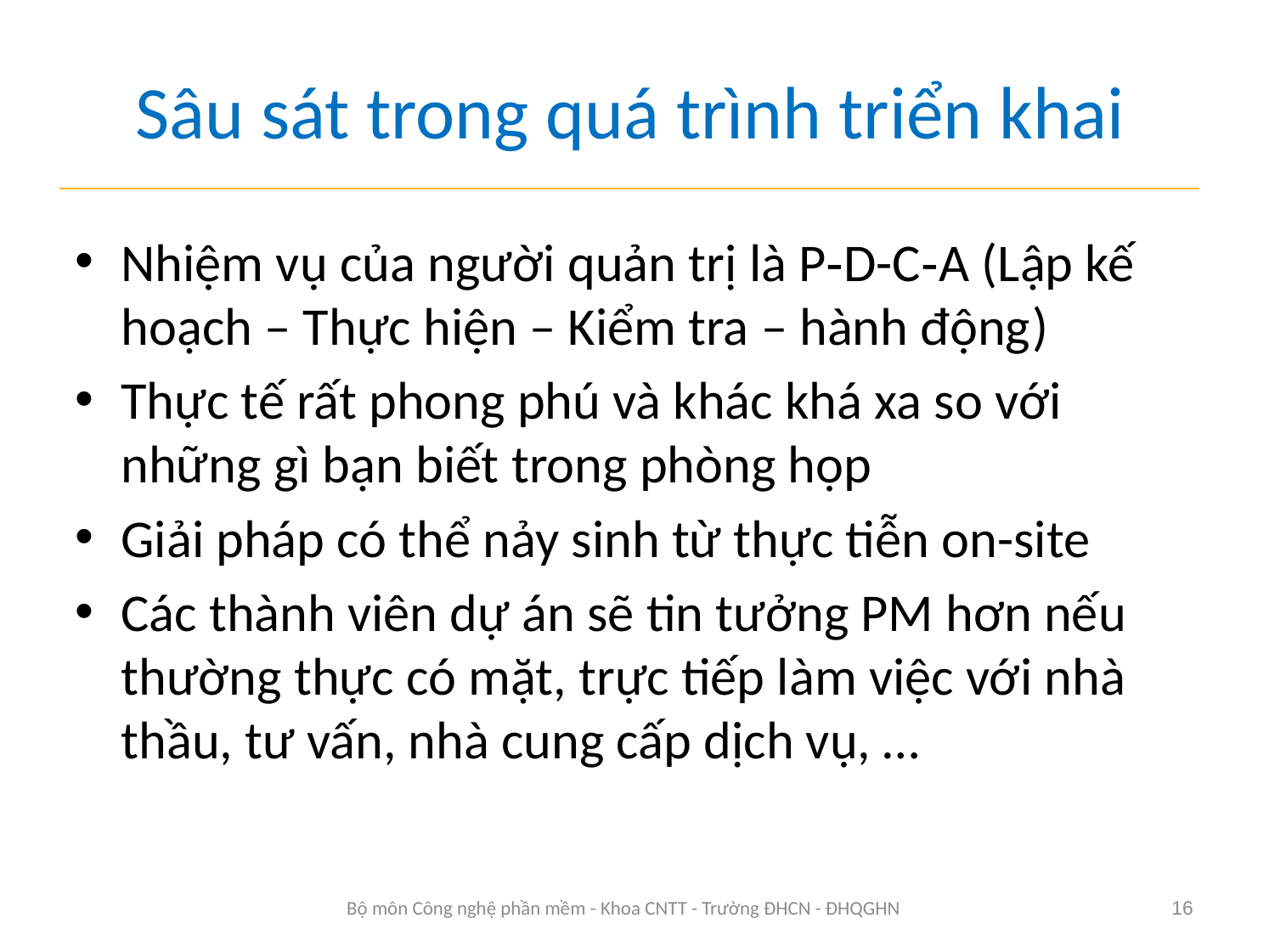

# Sâu sát trong quá trình triển khai
Nhiệm vụ của người quản trị là P­‐D-C‐A (Lập kế hoạch – Thực hiện – Kiểm tra – hành động)
Thực tế rất phong phú và khác khá xa so với những gì bạn biết trong phòng họp
Giải pháp có thể nảy sinh từ thực tiễn on-site
Các thành viên dự án sẽ tin tưởng PM hơn nếu thường thực có mặt, trực tiếp làm việc với nhà thầu, tư vấn, nhà cung cấp dịch vụ, …

Bộ môn Công nghệ phần mềm - Khoa CNTT - Trường ĐHCN - ĐHQGHN
16